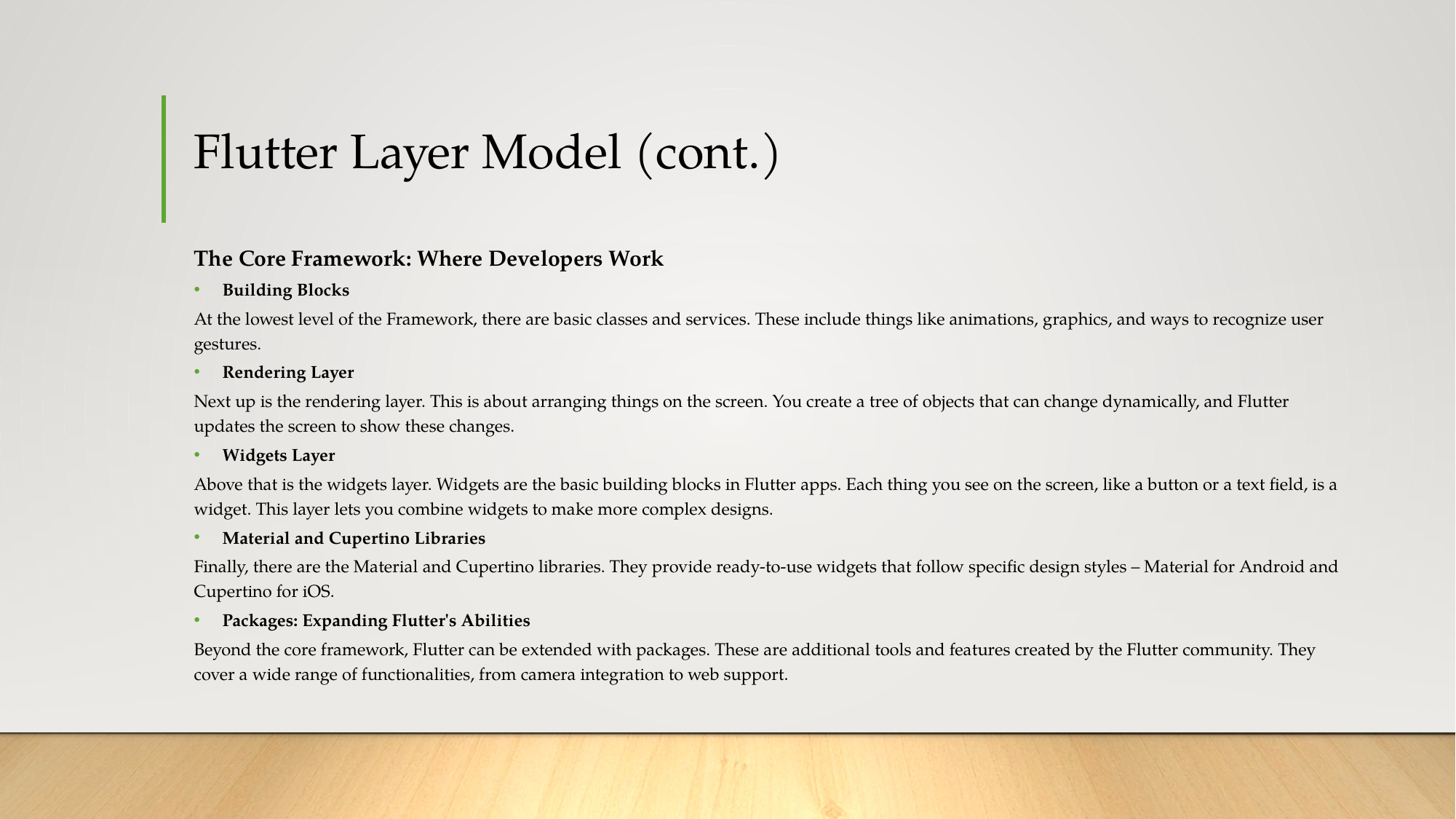

# Flutter Layer Model (cont.)
The Core Framework: Where Developers Work
Building Blocks
At the lowest level of the Framework, there are basic classes and services. These include things like animations, graphics, and ways to recognize user gestures.
Rendering Layer
Next up is the rendering layer. This is about arranging things on the screen. You create a tree of objects that can change dynamically, and Flutter updates the screen to show these changes.
Widgets Layer
Above that is the widgets layer. Widgets are the basic building blocks in Flutter apps. Each thing you see on the screen, like a button or a text field, is a widget. This layer lets you combine widgets to make more complex designs.
Material and Cupertino Libraries
Finally, there are the Material and Cupertino libraries. They provide ready-to-use widgets that follow specific design styles – Material for Android and Cupertino for iOS.
Packages: Expanding Flutter's Abilities
Beyond the core framework, Flutter can be extended with packages. These are additional tools and features created by the Flutter community. They cover a wide range of functionalities, from camera integration to web support.